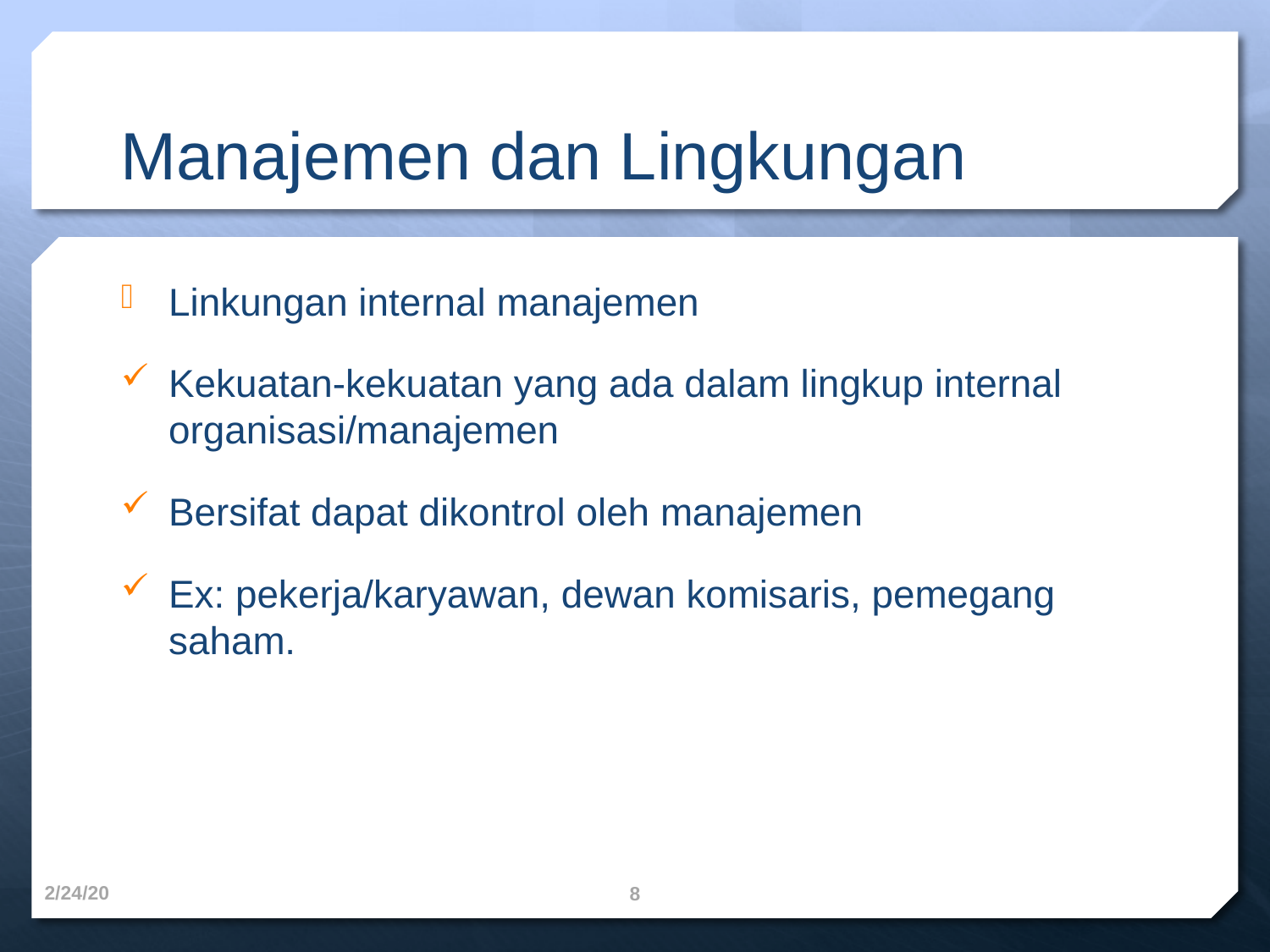

# Manajemen dan Lingkungan
Linkungan internal manajemen
Kekuatan-kekuatan yang ada dalam lingkup internal organisasi/manajemen
Bersifat dapat dikontrol oleh manajemen
Ex: pekerja/karyawan, dewan komisaris, pemegang saham.
2/24/20
8